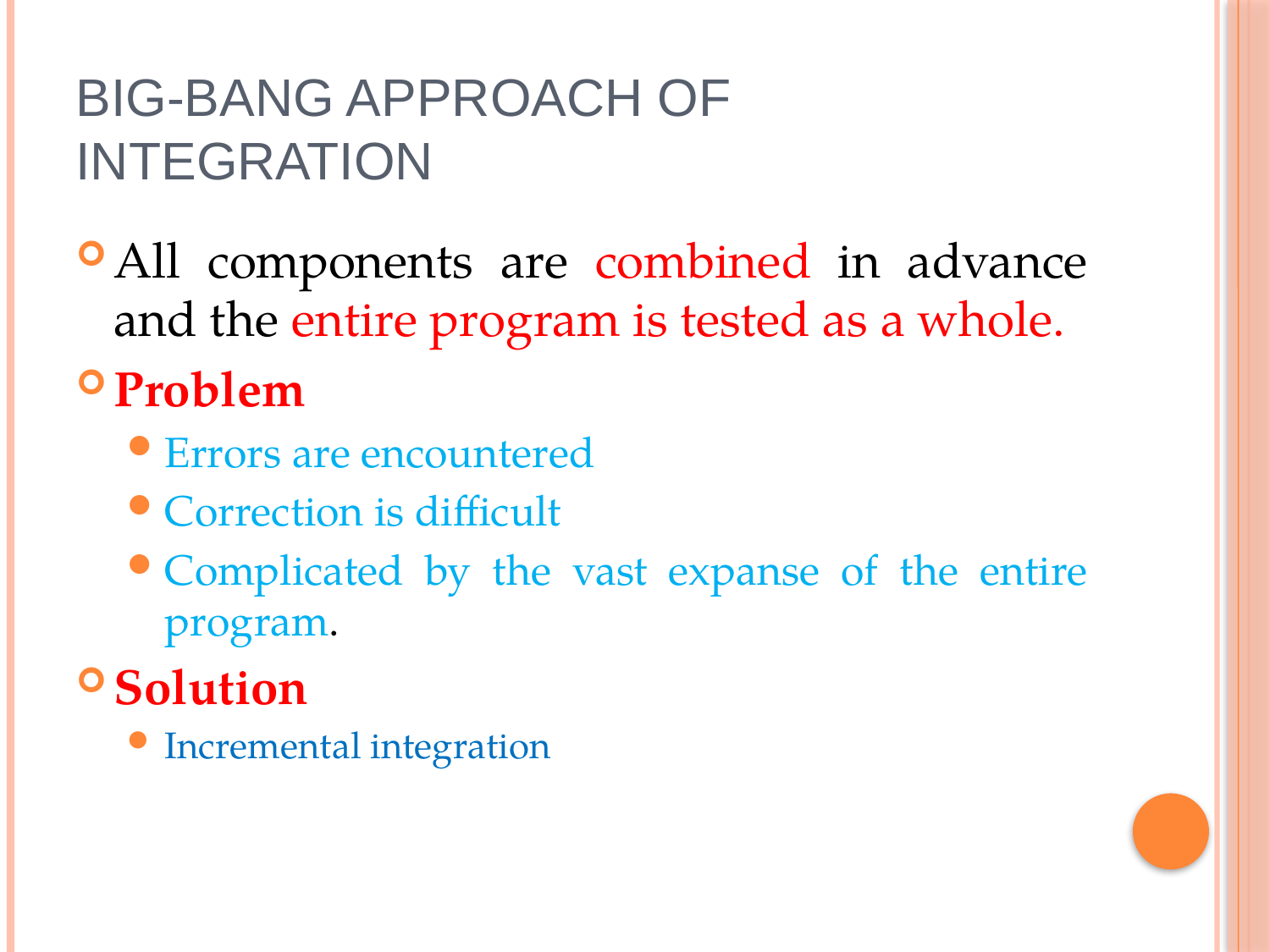

# Big-bang approach of integration
All components are combined in advance and the entire program is tested as a whole.
Problem
Errors are encountered
Correction is difficult
Complicated by the vast expanse of the entire program.
Solution
Incremental integration